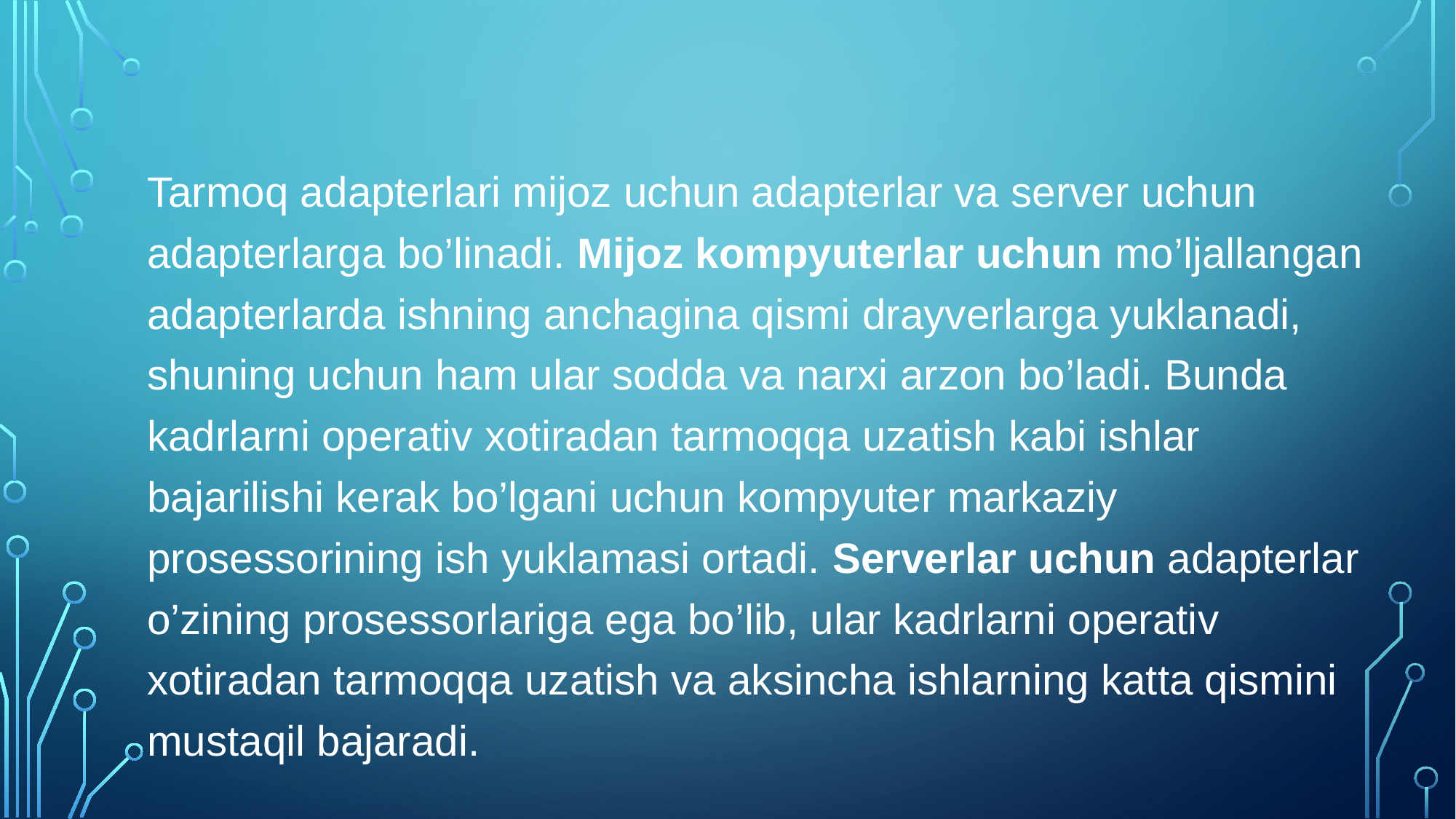

#
Tarmoq adapterlari mijoz uchun adapterlar va server uchun adapterlarga bo’linadi. Mijoz kompyuterlar uchun mo’ljallangan adapterlarda ishning anchagina qismi drayverlarga yuklanadi, shuning uchun ham ular sodda va narxi arzon bo’ladi. Bunda kadrlarni operativ xotiradan tarmoqqa uzatish kabi ishlar bajarilishi kerak bo’lgani uchun kompyuter markaziy prosessorining ish yuklamasi ortadi. Serverlar uchun adapterlar o’zining prosessorlariga ega bo’lib, ular kadrlarni operativ xotiradan tarmoqqa uzatish va aksincha ishlarning katta qismini mustaqil bajaradi.